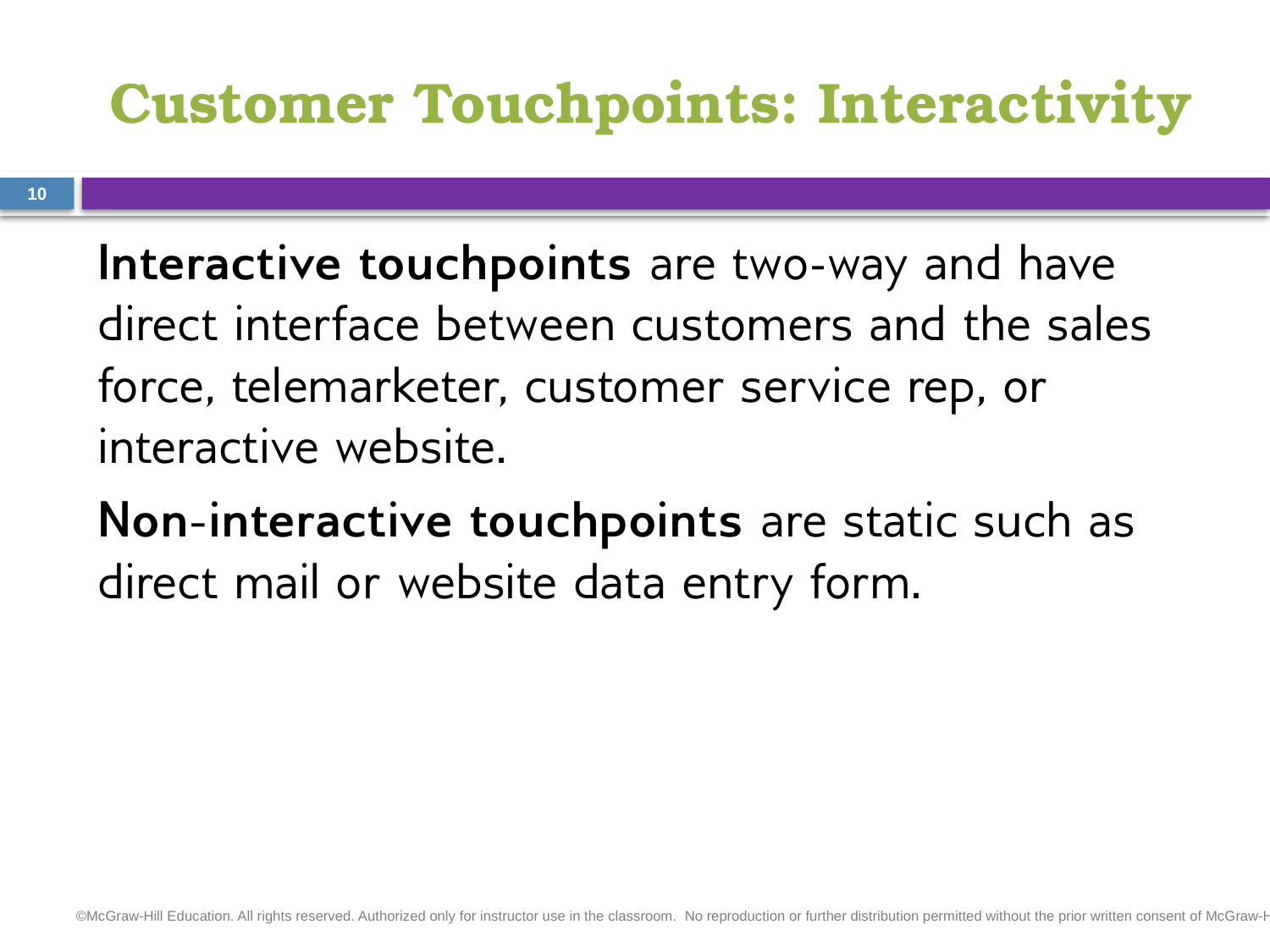

# Customer Touchpoints: Interactivity
10
Interactive touchpoints are two-way and have direct interface between customers and the sales force, telemarketer, customer service rep, or interactive website.
Non-interactive touchpoints are static such as direct mail or website data entry form.

©McGraw-Hill Education. All rights reserved. Authorized only for instructor use in the classroom.  No reproduction or further distribution permitted without the prior written consent of McGraw-Hill Education.